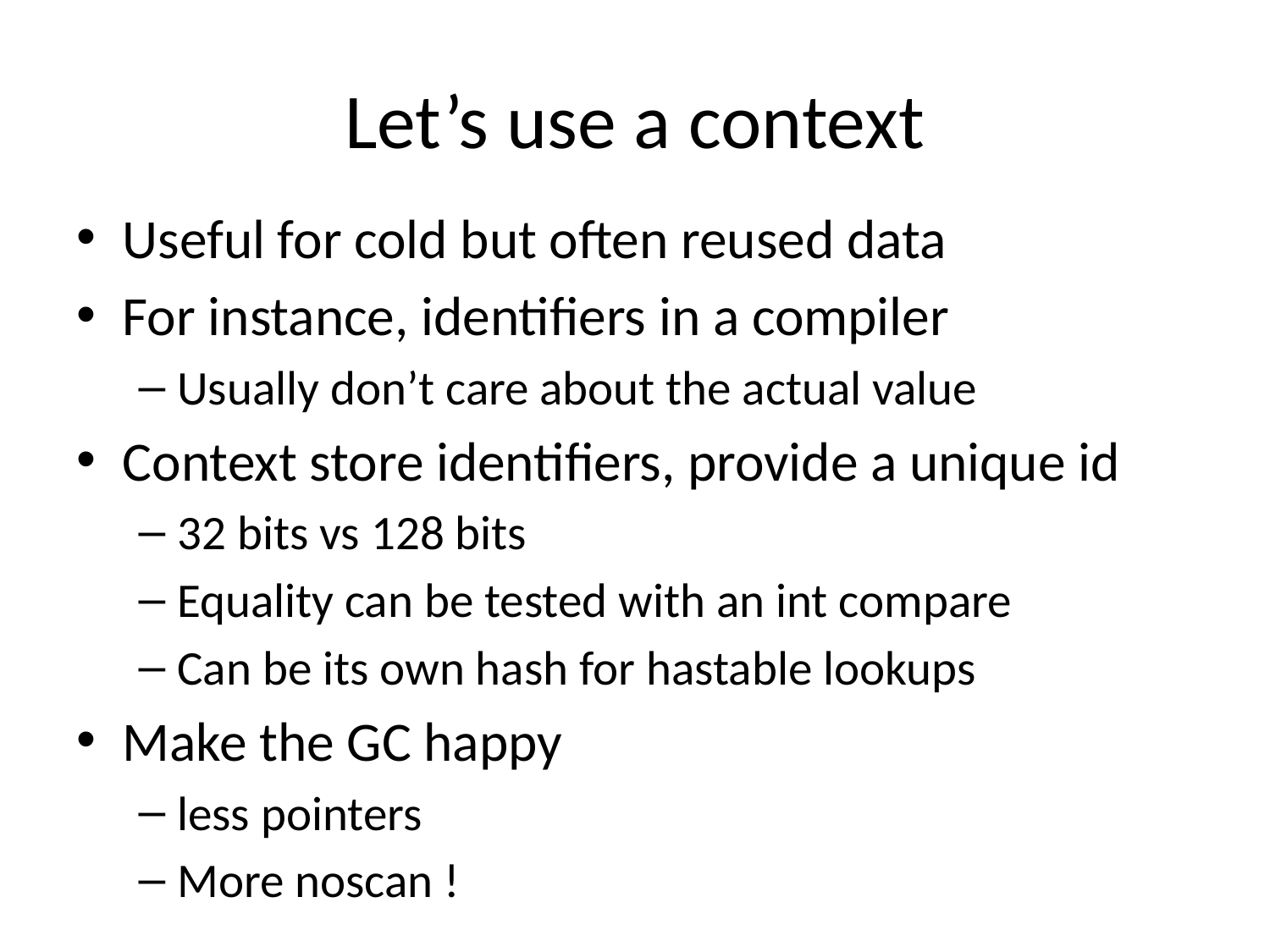

# Let’s use a context
Useful for cold but often reused data
For instance, identifiers in a compiler
Usually don’t care about the actual value
Context store identifiers, provide a unique id
32 bits vs 128 bits
Equality can be tested with an int compare
Can be its own hash for hastable lookups
Make the GC happy
less pointers
More noscan !